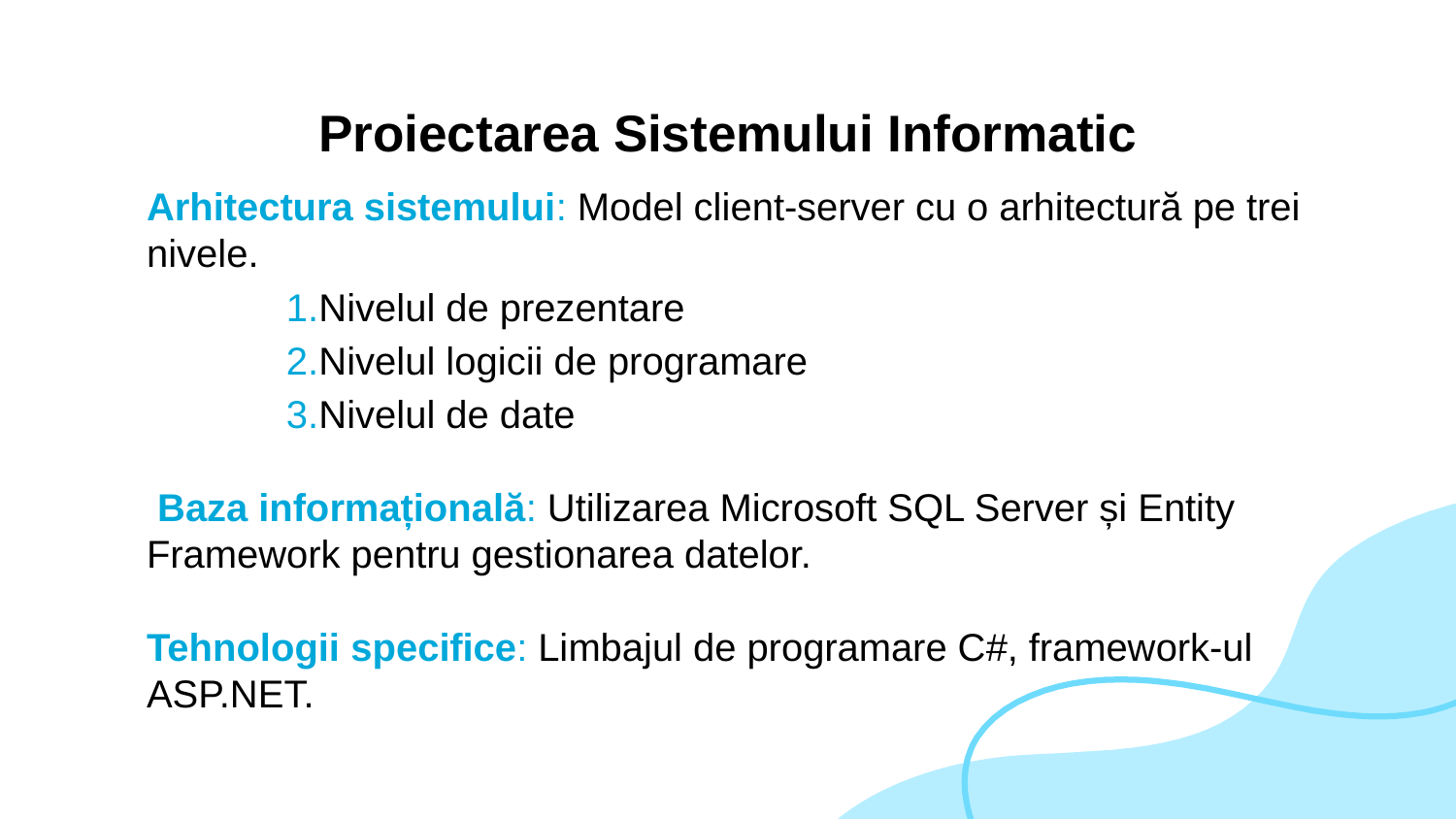

# Proiectarea Sistemului Informatic
Arhitectura sistemului: Model client-server cu o arhitectură pe trei nivele.
1.Nivelul de prezentare
2.Nivelul logicii de programare
3.Nivelul de date

 Baza informațională: Utilizarea Microsoft SQL Server și Entity Framework pentru gestionarea datelor.

Tehnologii specifice: Limbajul de programare C#, framework-ul ASP.NET.